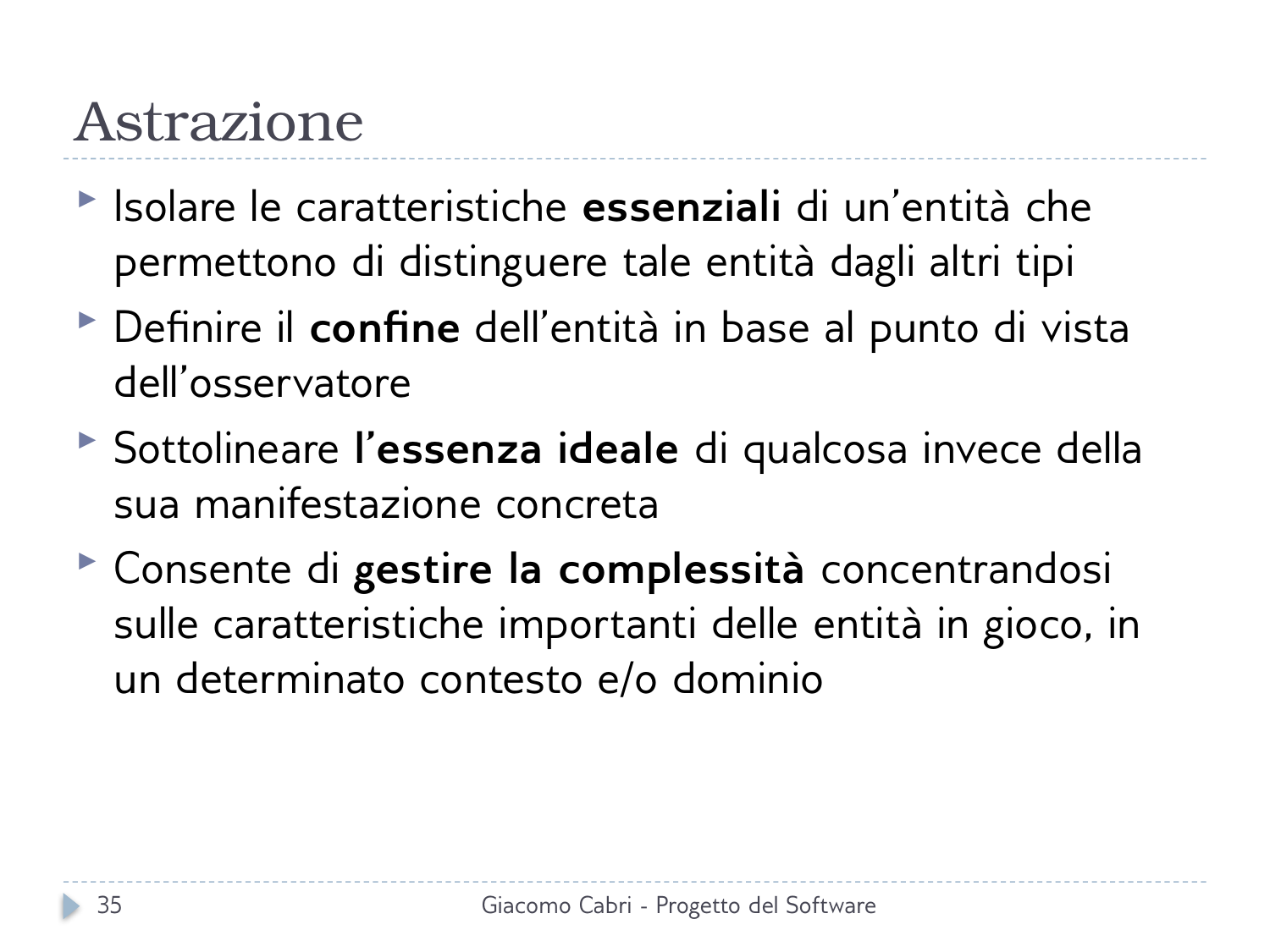

# Astrazione
Isolare le caratteristiche essenziali di un’entità che permettono di distinguere tale entità dagli altri tipi
Definire il confine dell’entità in base al punto di vista dell’osservatore
Sottolineare l’essenza ideale di qualcosa invece della sua manifestazione concreta
Consente di gestire la complessità concentrandosi sulle caratteristiche importanti delle entità in gioco, in un determinato contesto e/o dominio
35
Giacomo Cabri - Progetto del Software